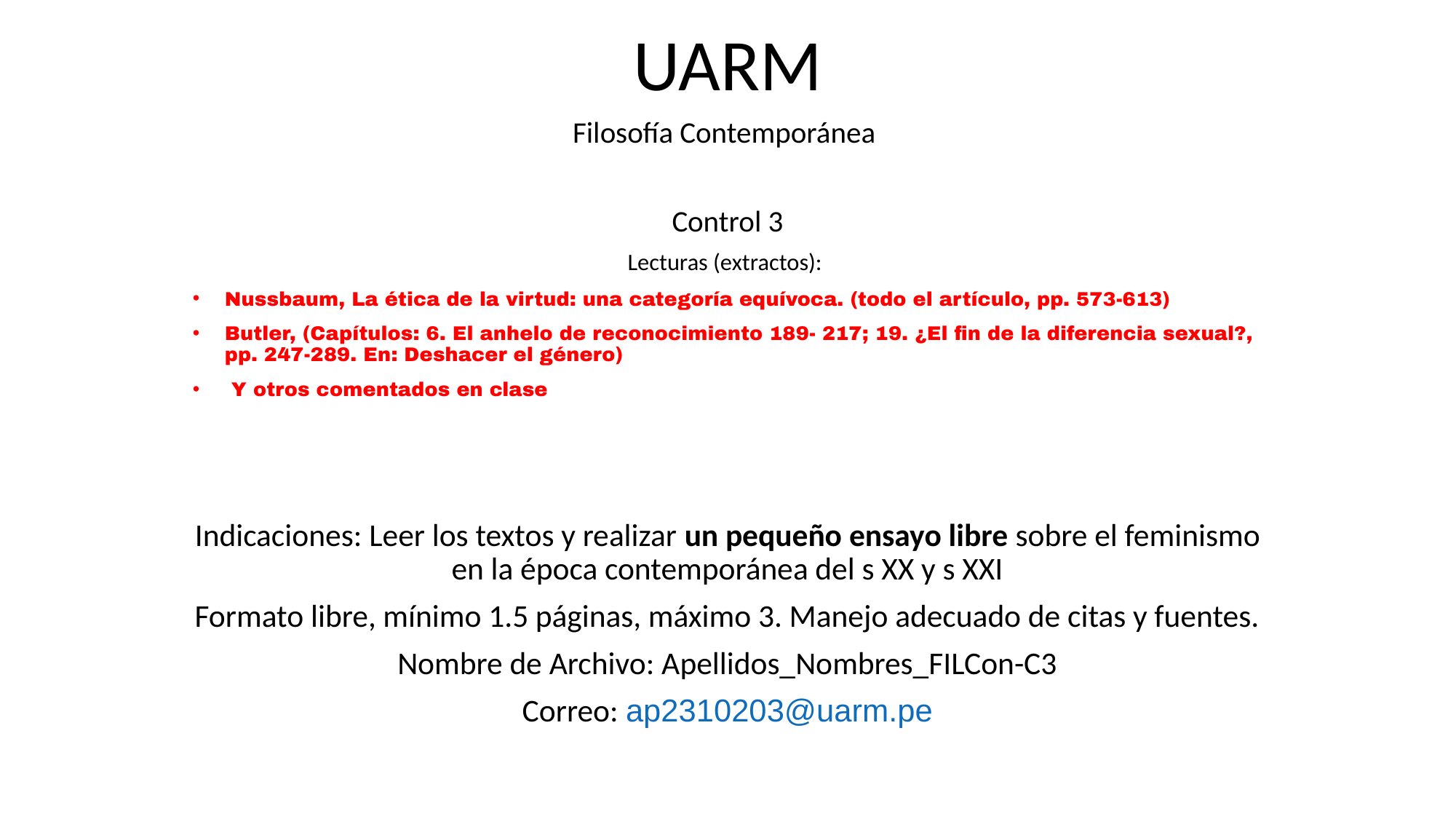

# UARM
Filosofía Contemporánea

Control 3
Lecturas (extractos):
Nussbaum, La ética de la virtud: una categoría equívoca. (todo el artículo, pp. 573-613)
Butler, (Capítulos: 6. El anhelo de reconocimiento 189- 217; 19. ¿El fin de la diferencia sexual?, pp. 247-289. En: Deshacer el género)
 Y otros comentados en clase

Indicaciones: Leer los textos y realizar un pequeño ensayo libre sobre el feminismo en la época contemporánea del s XX y s XXI
Formato libre, mínimo 1.5 páginas, máximo 3. Manejo adecuado de citas y fuentes.
Nombre de Archivo: Apellidos_Nombres_FILCon-C3
Correo: ap2310203@uarm.pe